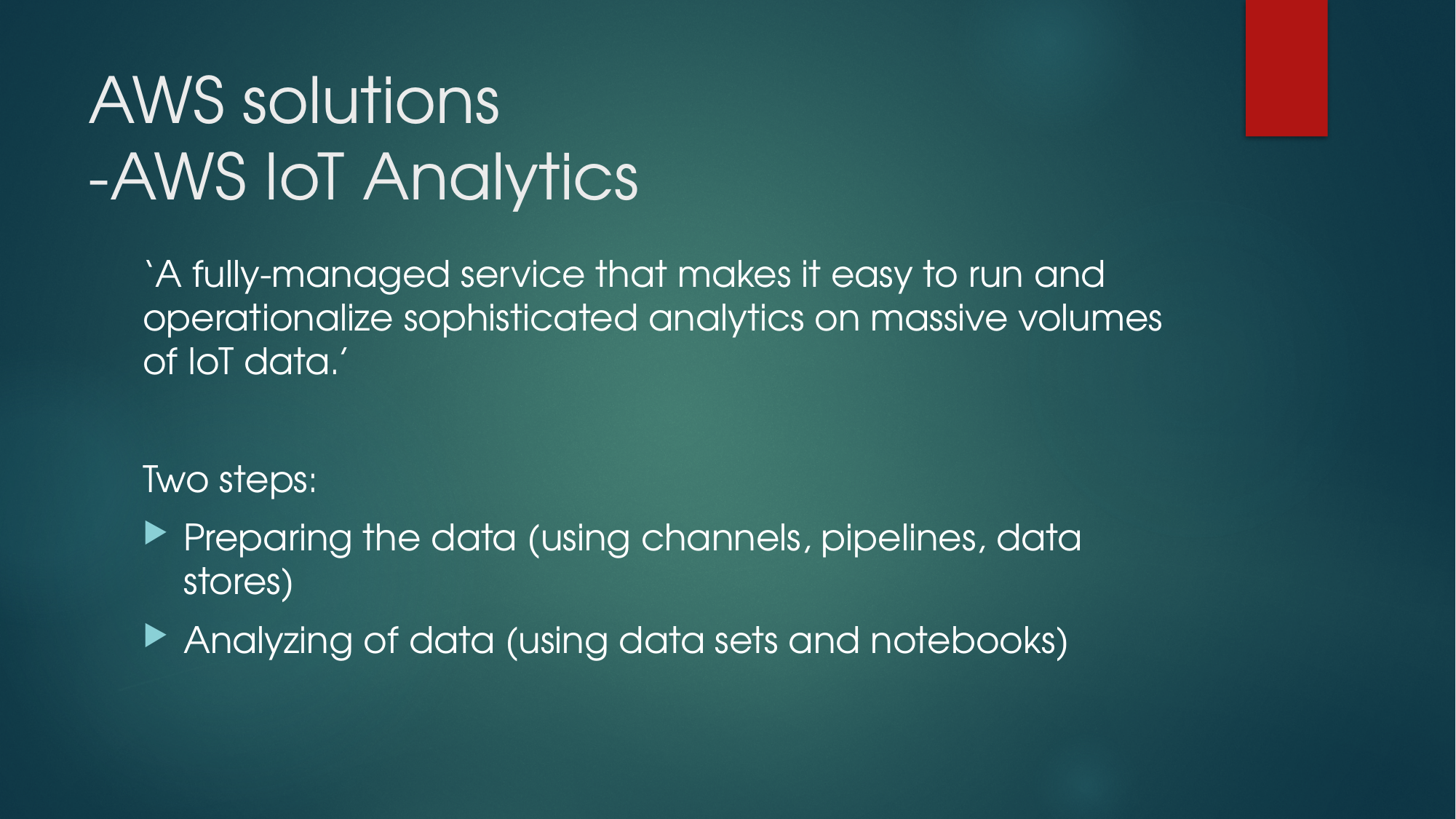

# AWS solutions -AWS IoT Analytics
‘A fully-managed service that makes it easy to run and operationalize sophisticated analytics on massive volumes of IoT data.’

Two steps:
Preparing the data (using channels, pipelines, data stores)
Analyzing of data (using data sets and notebooks)